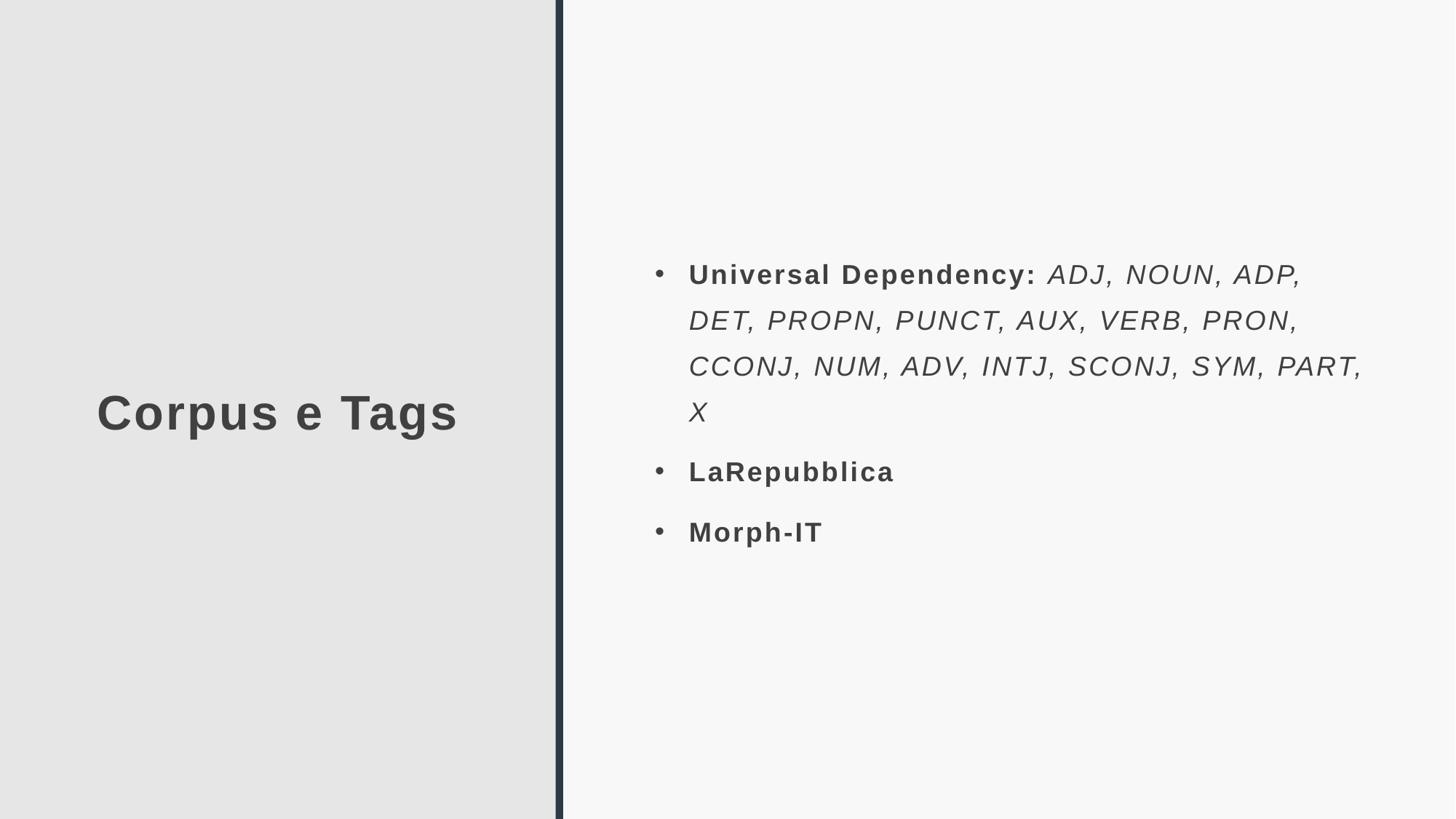

# Corpus e Tags
Universal Dependency: ADJ, NOUN, ADP, DET, PROPN, PUNCT, AUX, VERB, PRON, CCONJ, NUM, ADV, INTJ, SCONJ, SYM, PART, X
LaRepubblica
Morph-IT